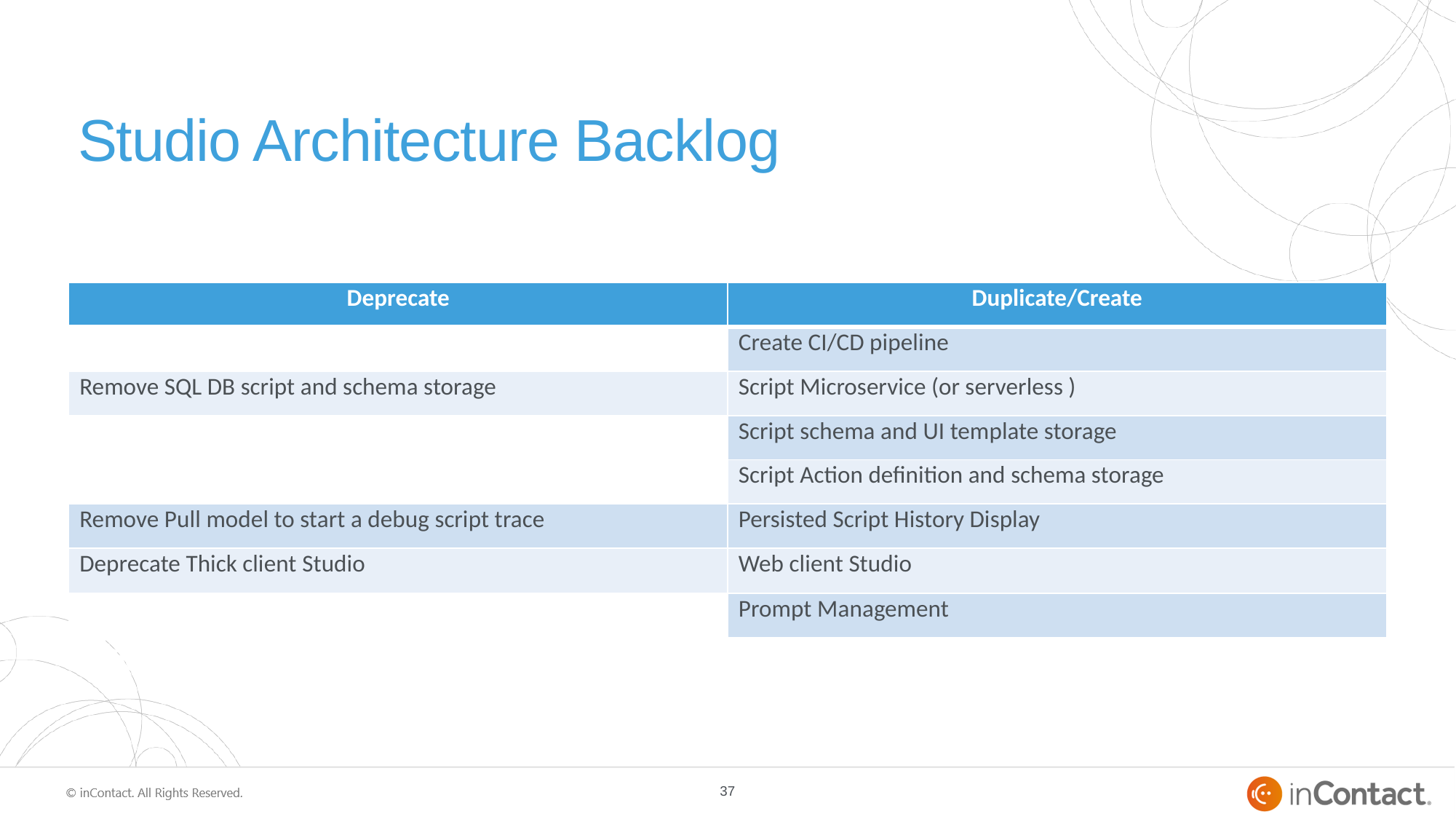

# Studio Architecture Backlog
| Deprecate | Duplicate/Create |
| --- | --- |
|  | Create CI/CD pipeline |
| Remove SQL DB script and schema storage | Script Microservice (or serverless ) |
|  | Script schema and UI template storage |
|  | Script Action definition and schema storage |
| Remove Pull model to start a debug script trace | Persisted Script History Display |
| Deprecate Thick client Studio | Web client Studio |
|  | Prompt Management |
37